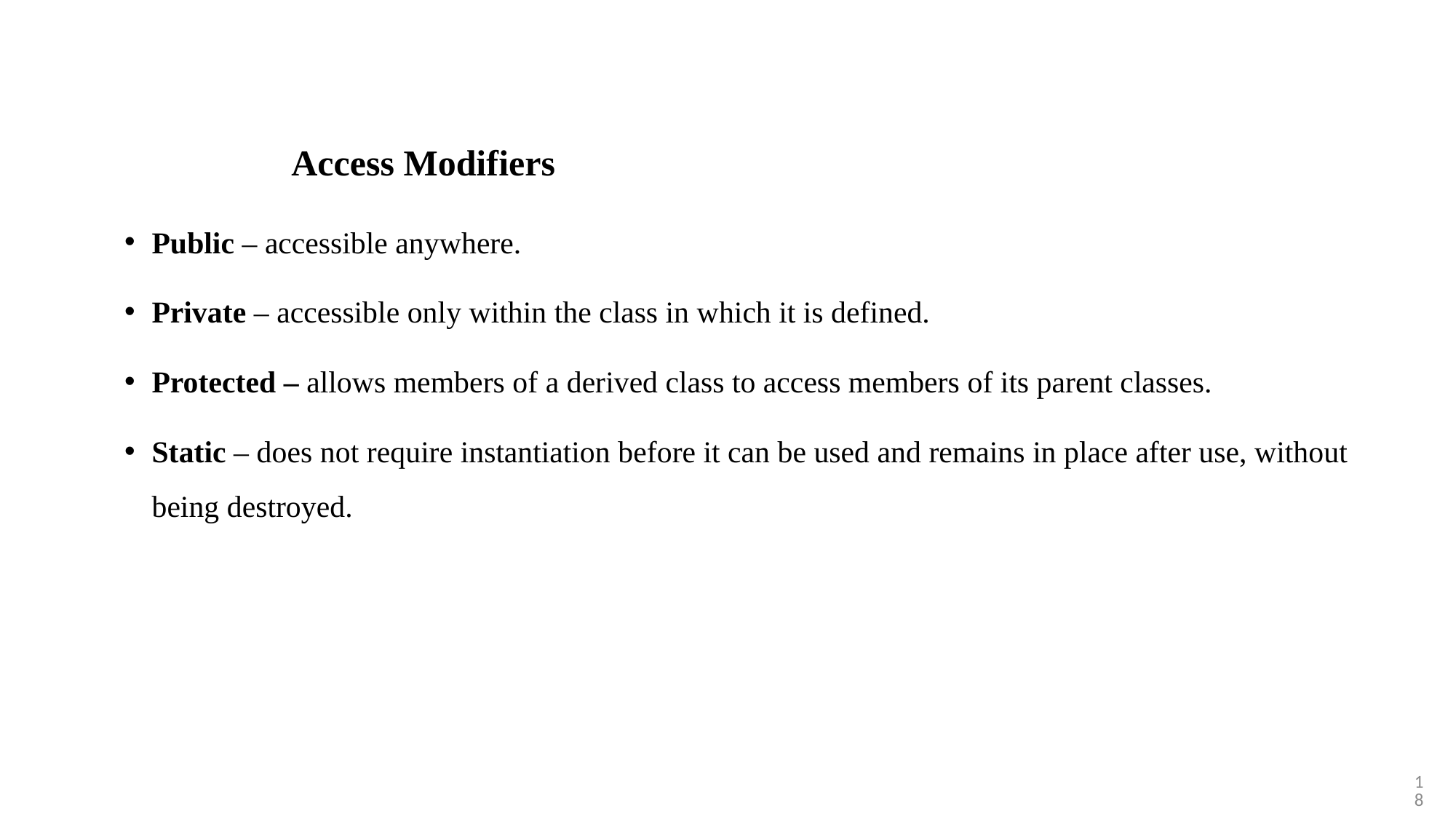

Access Modifiers
Public – accessible anywhere.
Private – accessible only within the class in which it is defined.
Protected – allows members of a derived class to access members of its parent classes.
Static – does not require instantiation before it can be used and remains in place after use, without being destroyed.
18